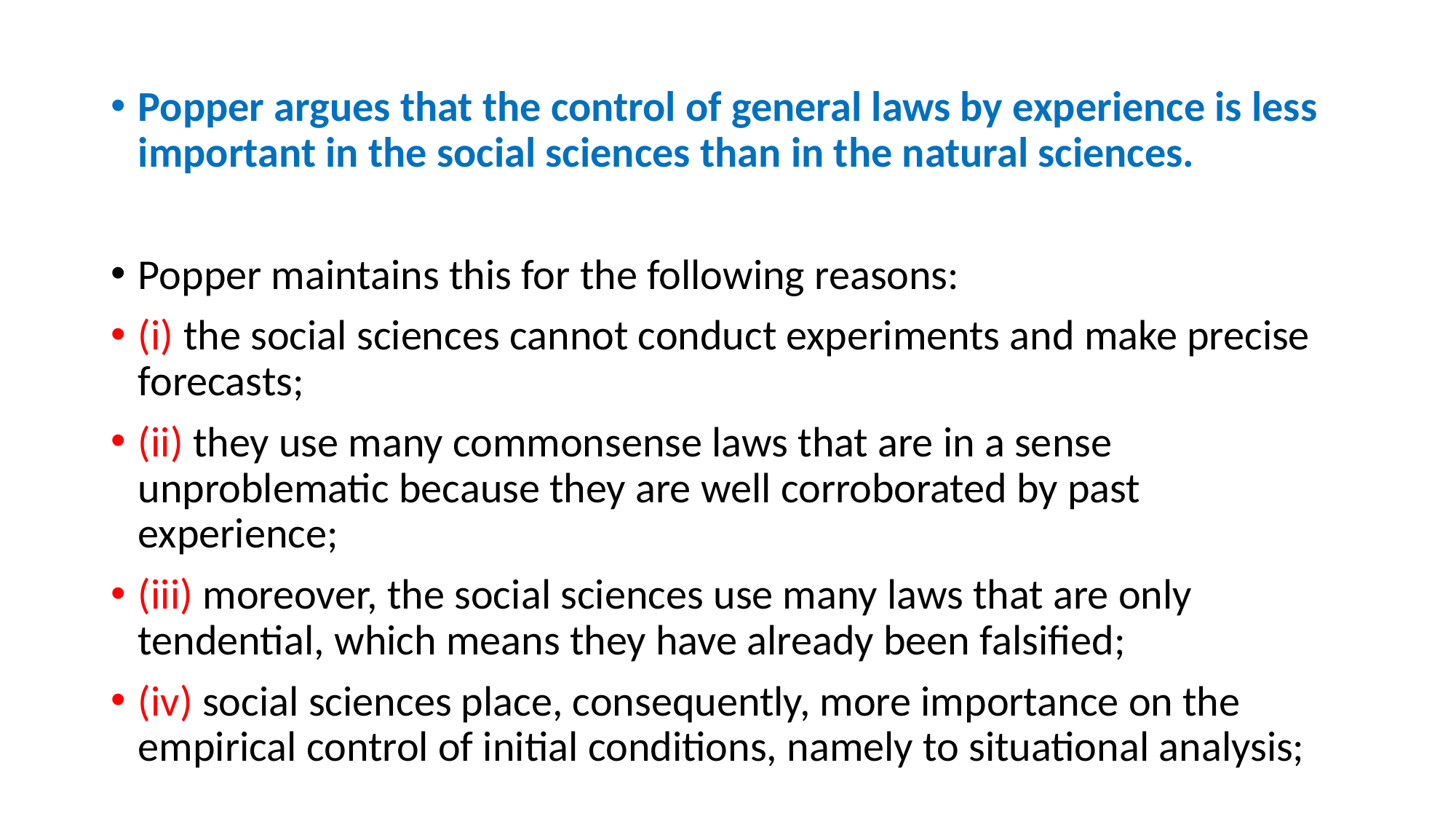

#
Popper argues that the control of general laws by experience is less important in the social sciences than in the natural sciences.

Popper maintains this for the following reasons:
(i) the social sciences cannot conduct experiments and make precise forecasts;
(ii) they use many commonsense laws that are in a sense unproblematic because they are well corroborated by past experience;
(iii) moreover, the social sciences use many laws that are only tendential, which means they have already been falsified;
(iv) social sciences place, consequently, more importance on the empirical control of initial conditions, namely to situational analysis;